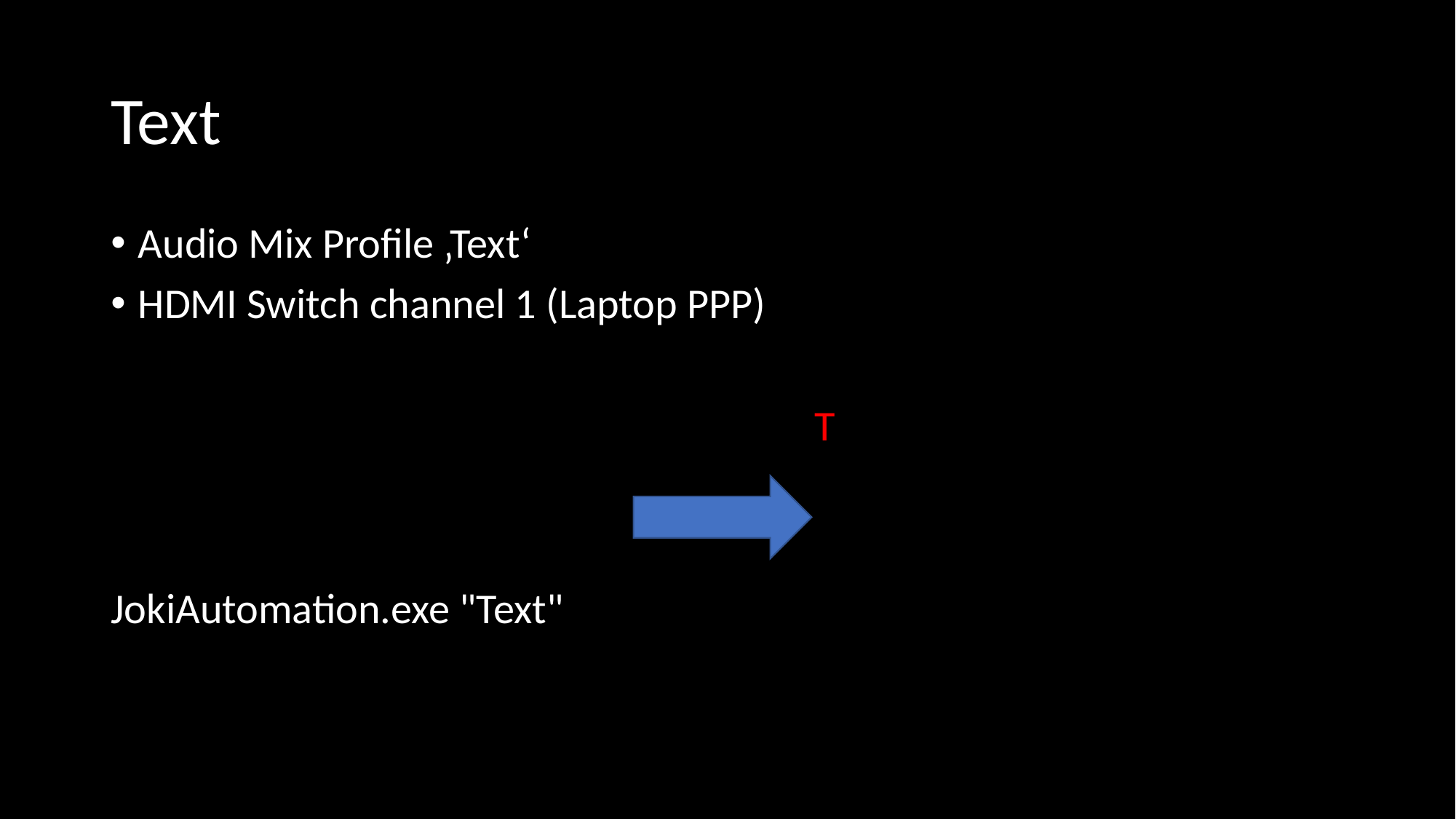

# Text
Audio Mix Profile ‚Text‘
HDMI Switch channel 1 (Laptop PPP)

                                                                         T

JokiAutomation.exe "Text"